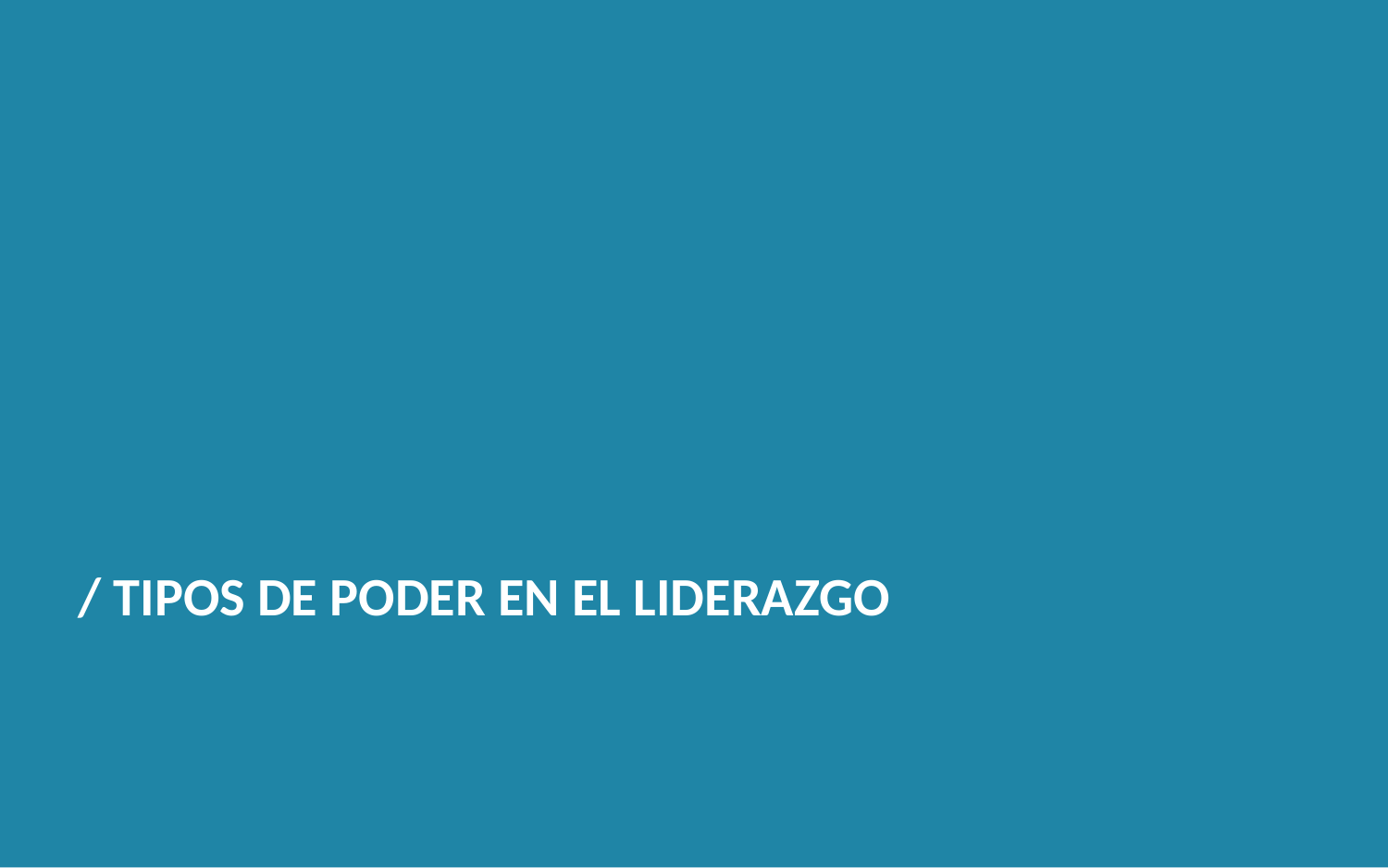

/ TIPOS DE PODER EN EL LIDERAZGO